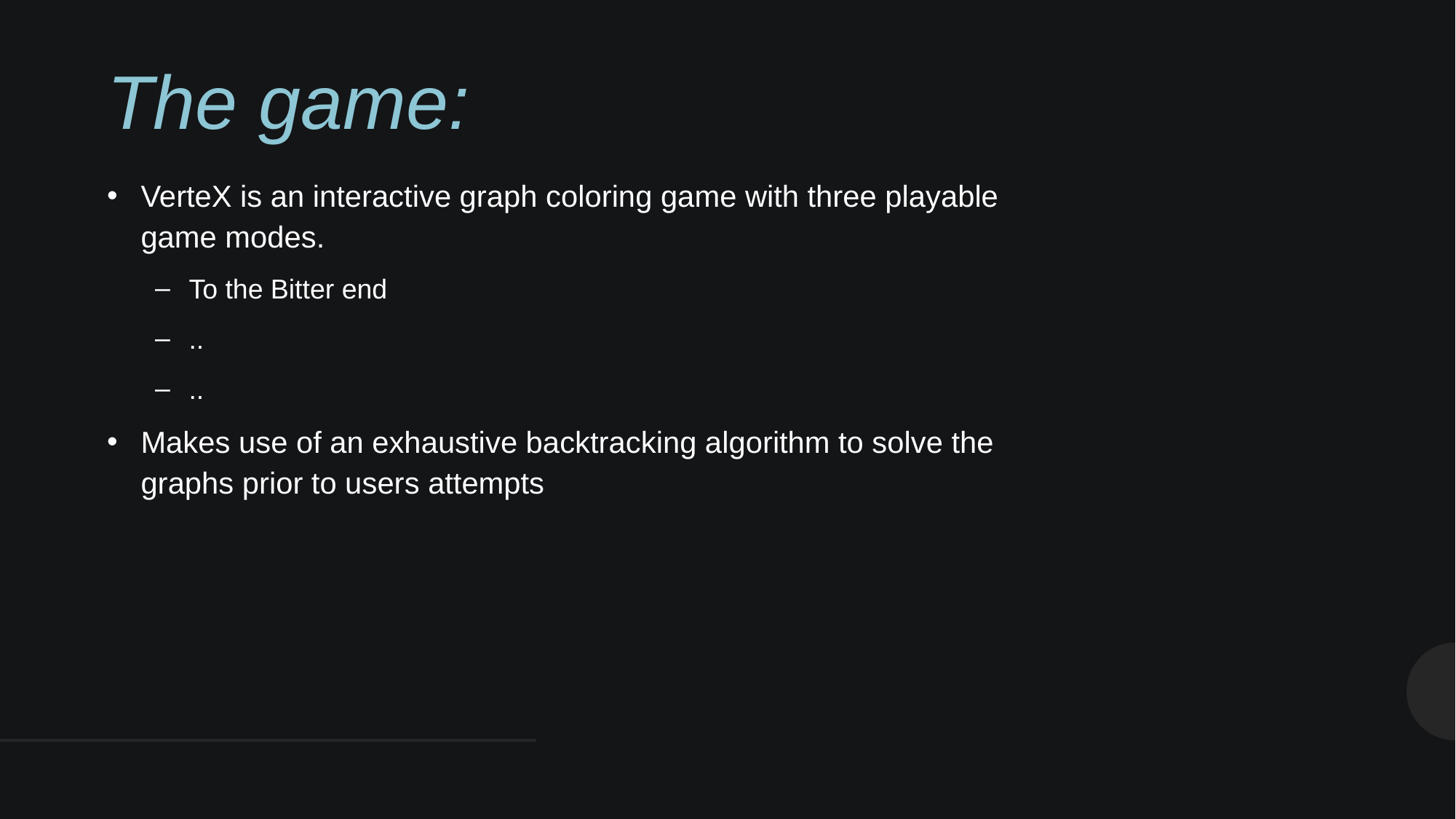

# The game:
VerteX is an interactive graph coloring game with three playable game modes.
To the Bitter end
..
..
Makes use of an exhaustive backtracking algorithm to solve the graphs prior to users attempts